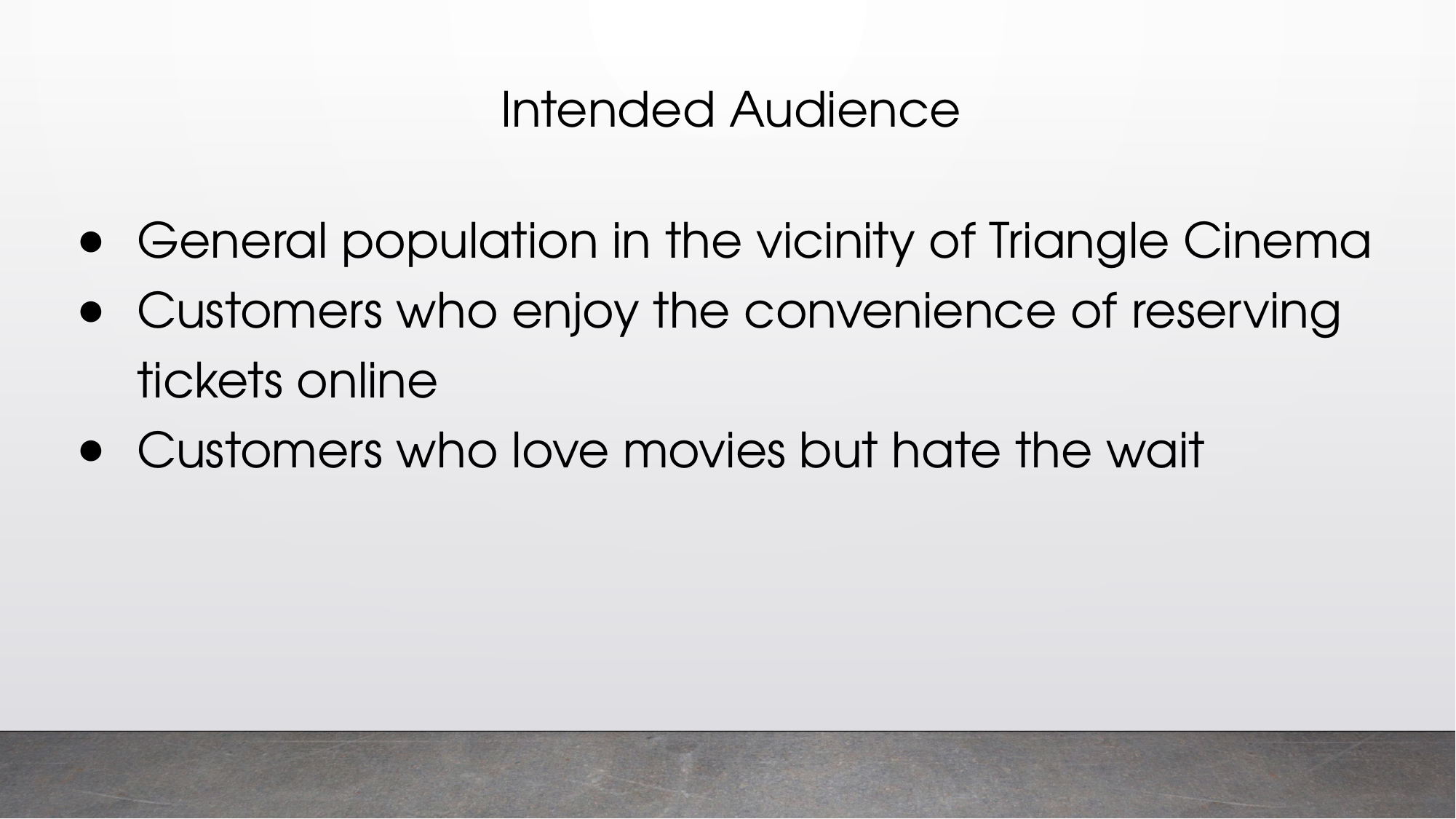

# Intended Audience
General population in the vicinity of Triangle Cinema
Customers who enjoy the convenience of reserving tickets online
Customers who love movies but hate the wait